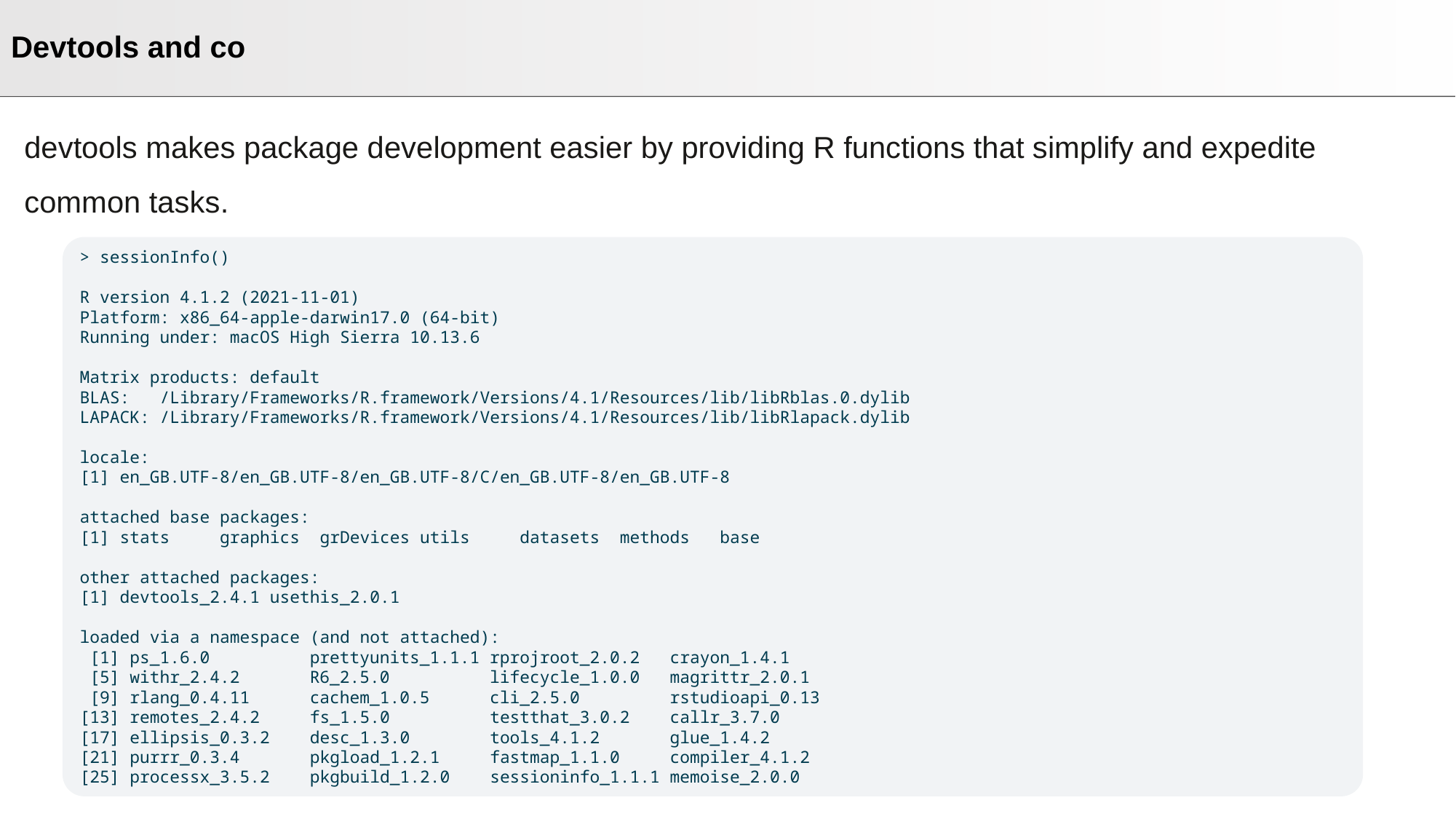

# Devtools and co
devtools makes package development easier by providing R functions that simplify and expedite common tasks.
> sessionInfo()

R version 4.1.2 (2021-11-01)
Platform: x86_64-apple-darwin17.0 (64-bit)
Running under: macOS High Sierra 10.13.6

Matrix products: default
BLAS:   /Library/Frameworks/R.framework/Versions/4.1/Resources/lib/libRblas.0.dylib
LAPACK: /Library/Frameworks/R.framework/Versions/4.1/Resources/lib/libRlapack.dylib

locale:
[1] en_GB.UTF-8/en_GB.UTF-8/en_GB.UTF-8/C/en_GB.UTF-8/en_GB.UTF-8

attached base packages:
[1] stats     graphics  grDevices utils     datasets  methods   base

other attached packages:
[1] devtools_2.4.1 usethis_2.0.1

loaded via a namespace (and not attached):
 [1] ps_1.6.0          prettyunits_1.1.1 rprojroot_2.0.2   crayon_1.4.1
 [5] withr_2.4.2       R6_2.5.0          lifecycle_1.0.0   magrittr_2.0.1
 [9] rlang_0.4.11      cachem_1.0.5      cli_2.5.0         rstudioapi_0.13
[13] remotes_2.4.2     fs_1.5.0          testthat_3.0.2    callr_3.7.0
[17] ellipsis_0.3.2    desc_1.3.0        tools_4.1.2       glue_1.4.2
[21] purrr_0.3.4       pkgload_1.2.1     fastmap_1.1.0     compiler_4.1.2
[25] processx_3.5.2    pkgbuild_1.2.0    sessioninfo_1.1.1 memoise_2.0.0